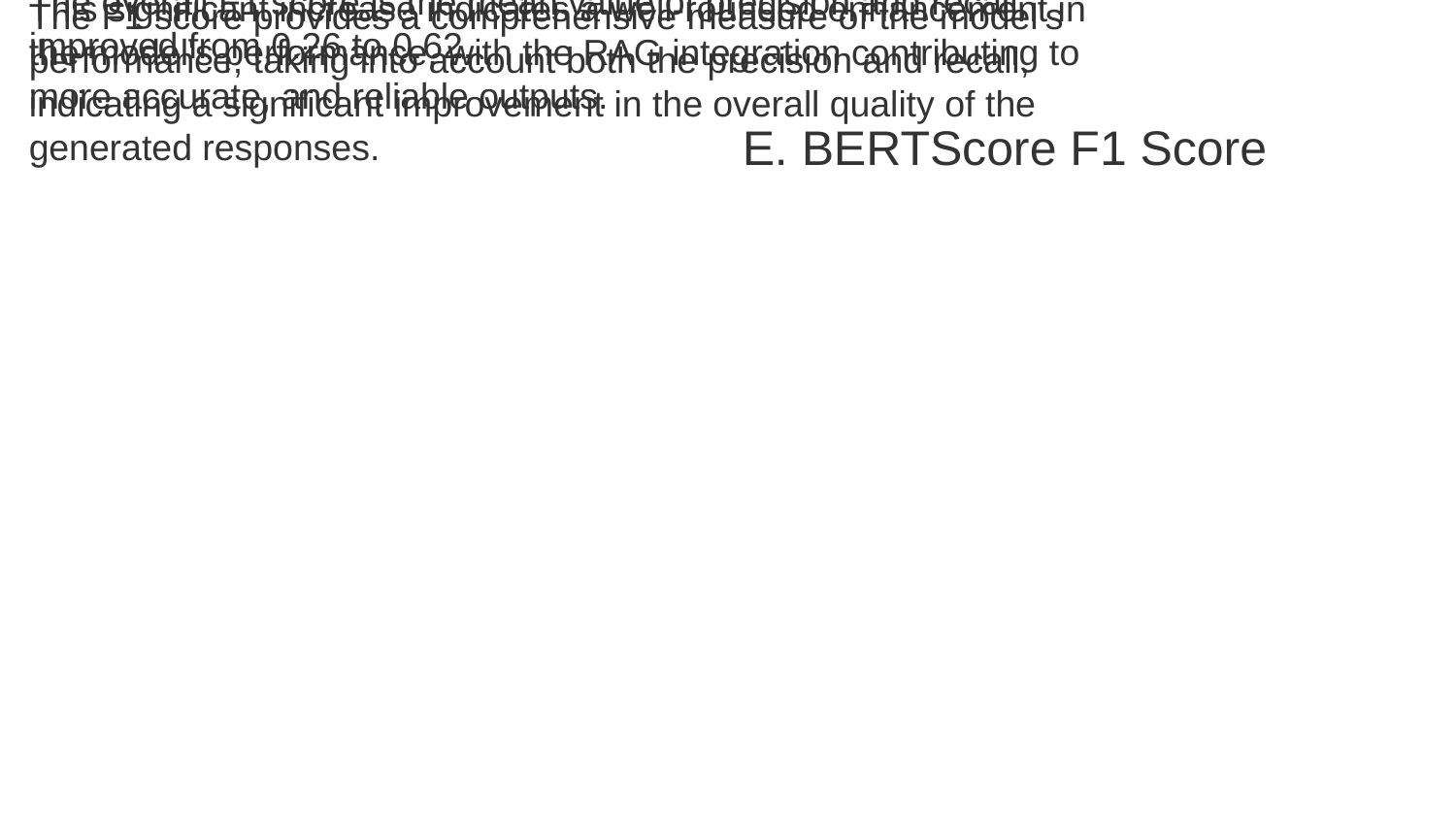

The overall F1 score is the mean value of precision and recall, improved from 0.26 to 0.62.
This significant increase indicates a well-rounded enhancement in the model's performance, with the RAG integration contributing to more accurate, and reliable outputs.
The F1 score provides a comprehensive measure of the model's performance, taking into account both the precision and recall, indicating a significant improvement in the overall quality of the generated responses.
E. BERTScore F1 Score